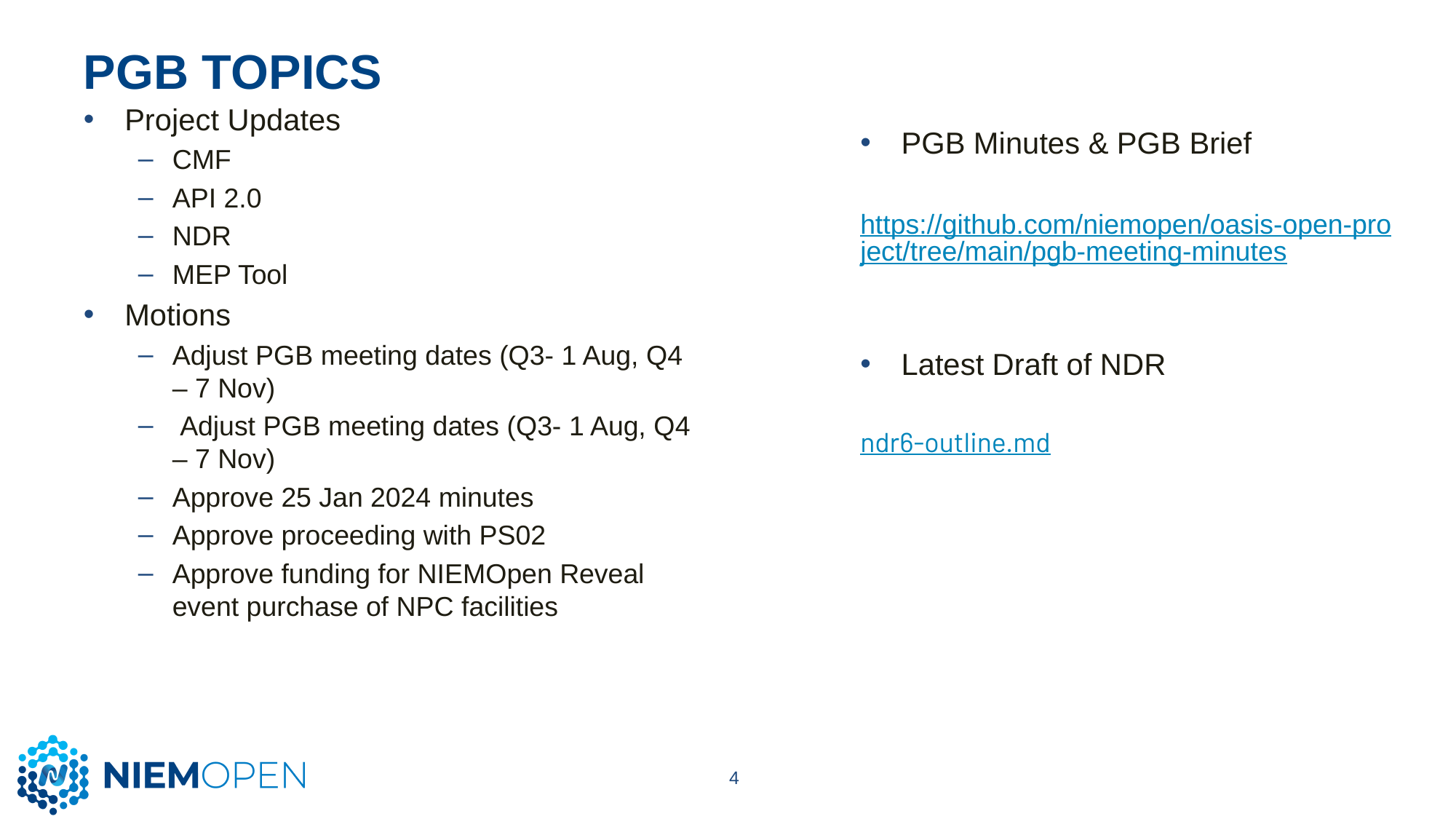

# PGB TOPICS
Project Updates
CMF
API 2.0
NDR
MEP Tool
Motions
Adjust PGB meeting dates (Q3- 1 Aug, Q4 – 7 Nov)
 Adjust PGB meeting dates (Q3- 1 Aug, Q4 – 7 Nov)
Approve 25 Jan 2024 minutes
Approve proceeding with PS02
Approve funding for NIEMOpen Reveal event purchase of NPC facilities

PGB Minutes & PGB Brief
https://github.com/niemopen/oasis-open-project/tree/main/pgb-meeting-minutes

Latest Draft of NDR
ndr6-outline.md
4